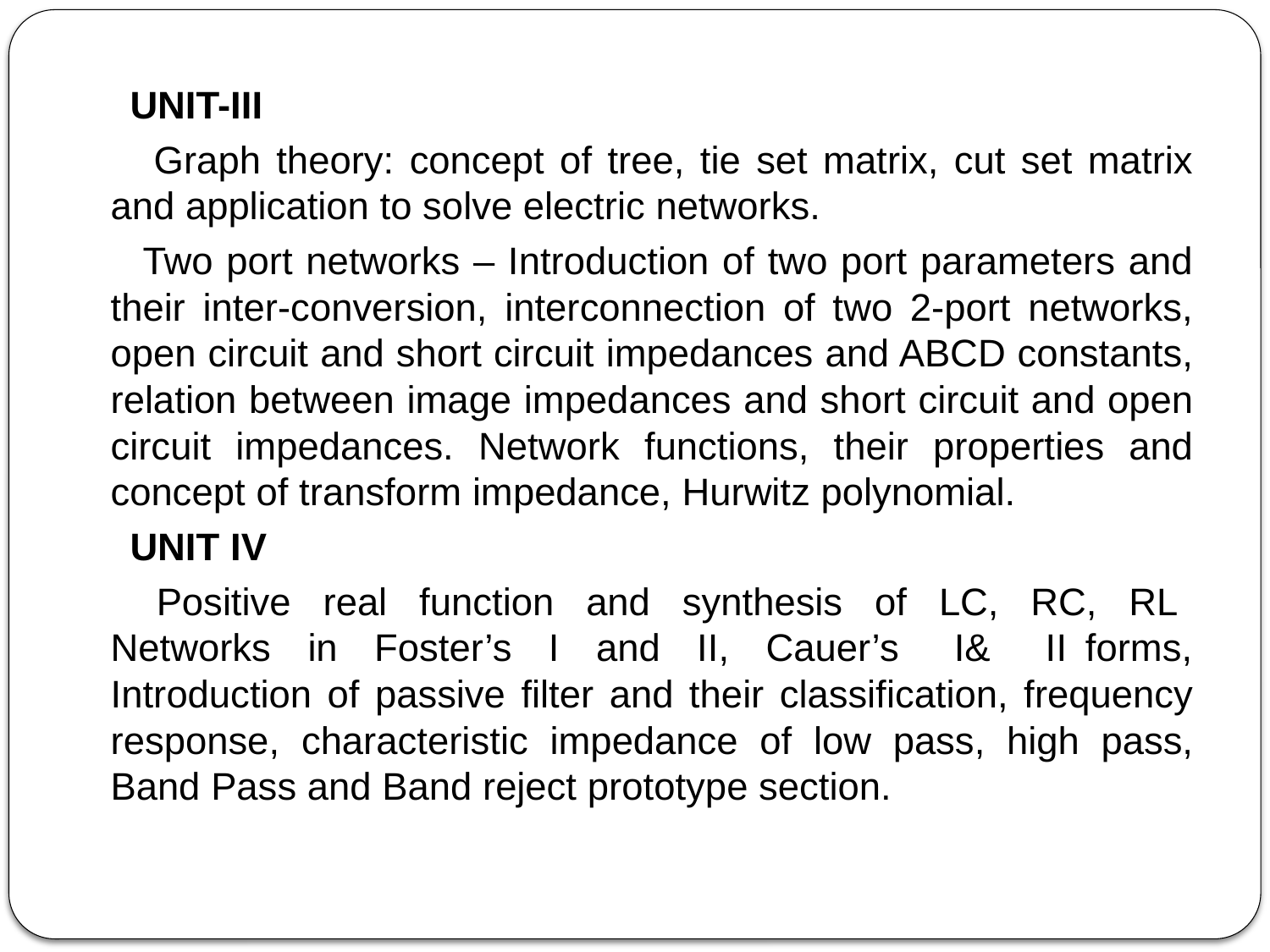

UNIT-III
     Graph theory: concept of tree, tie set matrix, cut set matrix and application to solve electric networks.
     Two port networks – Introduction of two port parameters and their inter-conversion, interconnection of two 2-port networks, open circuit and short circuit impedances and ABCD constants, relation between image impedances and short circuit and open circuit impedances. Network functions, their properties and concept of transform impedance, Hurwitz polynomial.
     UNIT IV
     Positive  real  function  and  synthesis  of  LC,  RC,  RL  Networks  in  Foster’s  I  and  II,  Cauer’s   I&   II forms, Introduction of passive filter and their classification, frequency response, characteristic impedance of low pass, high pass, Band Pass and Band reject prototype section.